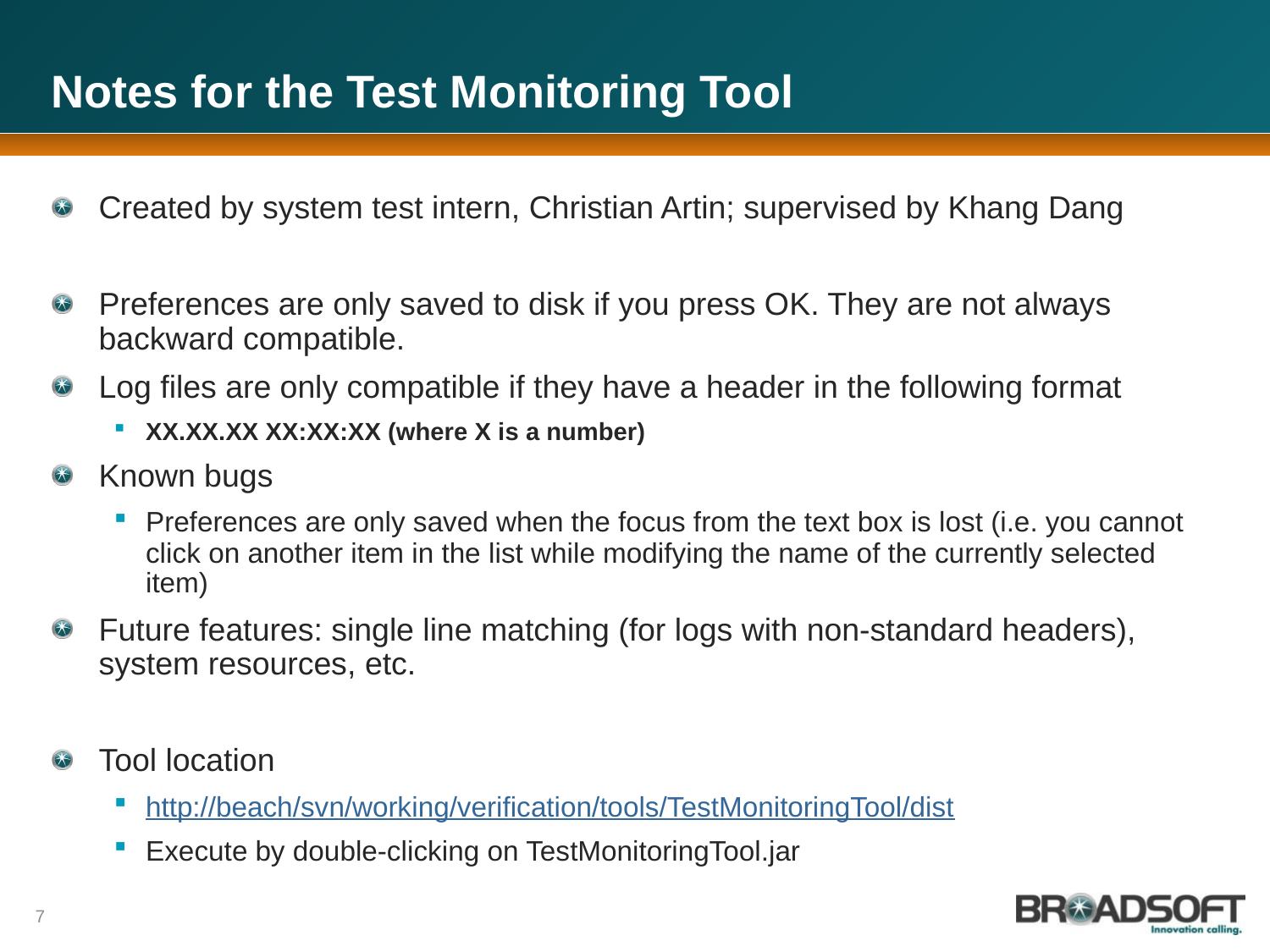

# Notes for the Test Monitoring Tool
Created by system test intern, Christian Artin; supervised by Khang Dang

Preferences are only saved to disk if you press OK. They are not always backward compatible.
Log files are only compatible if they have a header in the following format
XX.XX.XX XX:XX:XX (where X is a number)
Known bugs
Preferences are only saved when the focus from the text box is lost (i.e. you cannot click on another item in the list while modifying the name of the currently selected item)
Future features: single line matching (for logs with non-standard headers), system resources, etc.

Tool location
http://beach/svn/working/verification/tools/TestMonitoringTool/dist
Execute by double-clicking on TestMonitoringTool.jar
7